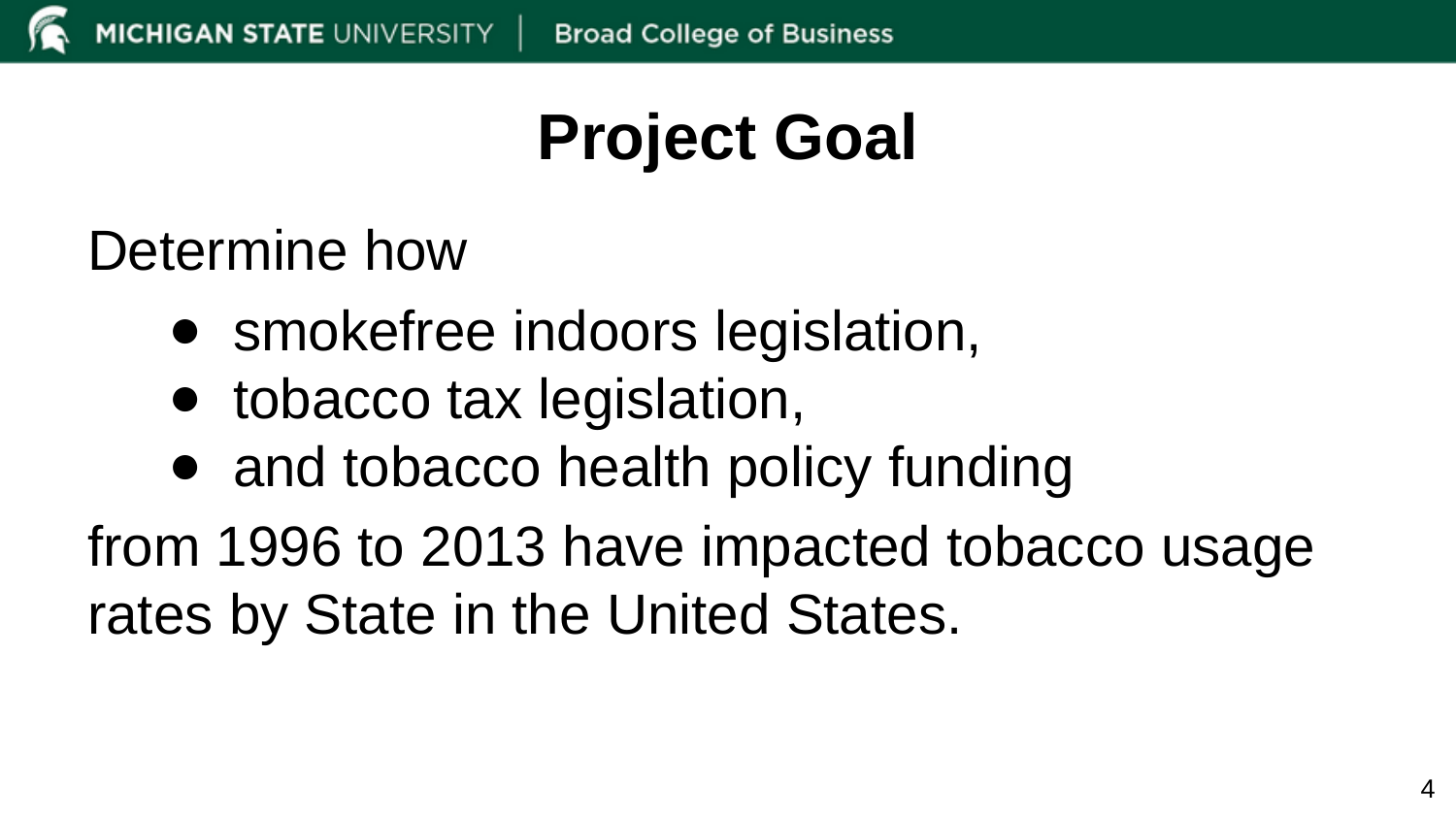

# Project Goal
Determine how
smokefree indoors legislation,
tobacco tax legislation,
and tobacco health policy funding
from 1996 to 2013 have impacted tobacco usage rates by State in the United States.
4